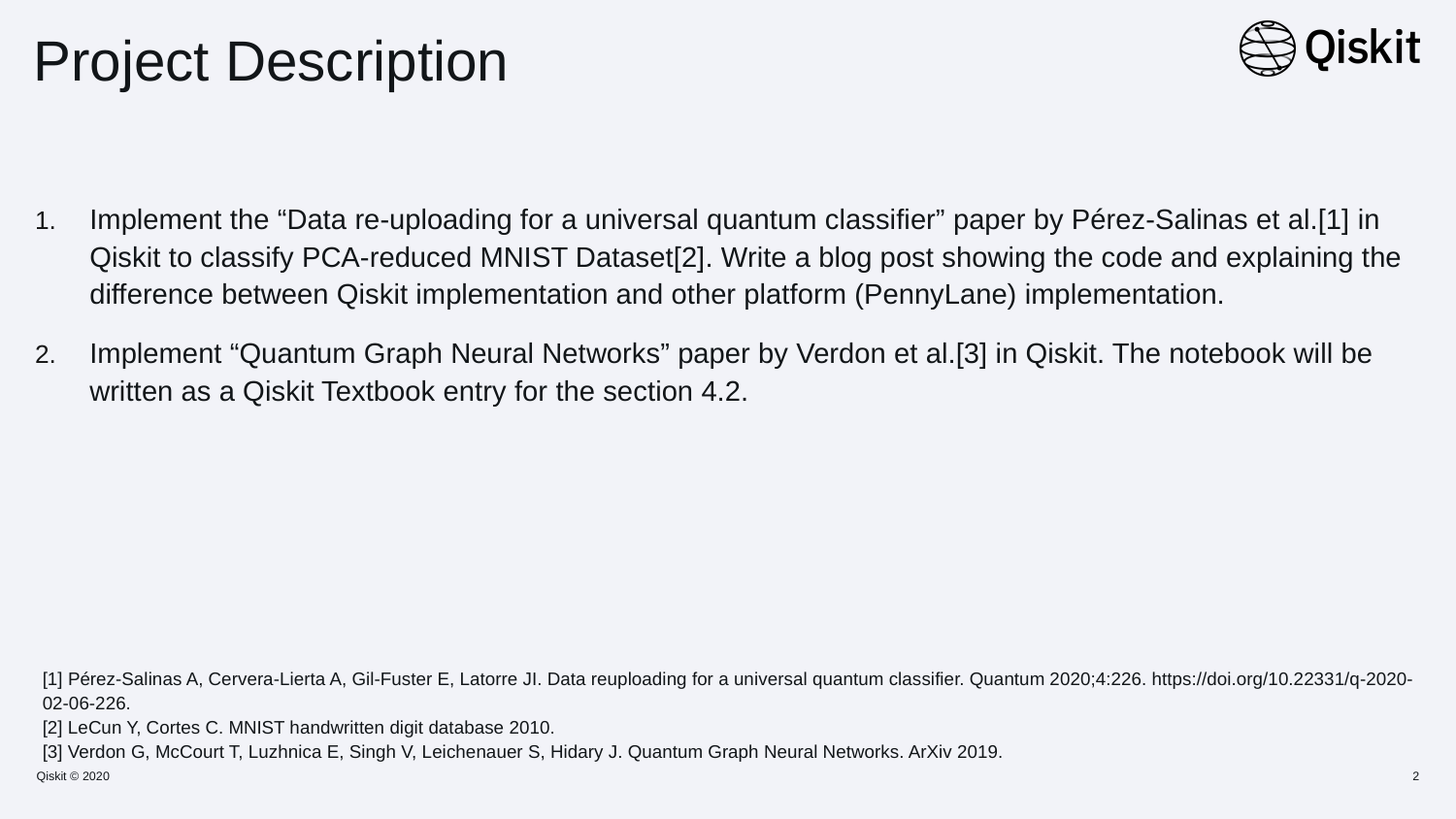

# Project Description
Implement the “Data re-uploading for a universal quantum classifier” paper by Pérez-Salinas et al.[1] in Qiskit to classify PCA-reduced MNIST Dataset[2]. Write a blog post showing the code and explaining the difference between Qiskit implementation and other platform (PennyLane) implementation.
Implement “Quantum Graph Neural Networks” paper by Verdon et al.[3] in Qiskit. The notebook will be written as a Qiskit Textbook entry for the section 4.2.
[1] Pérez-Salinas A, Cervera-Lierta A, Gil-Fuster E, Latorre JI. Data reuploading for a universal quantum classifier. Quantum 2020;4:226. https://doi.org/10.22331/q-2020-02-06-226.
[2] LeCun Y, Cortes C. MNIST handwritten digit database 2010.
[3] Verdon G, McCourt T, Luzhnica E, Singh V, Leichenauer S, Hidary J. Quantum Graph Neural Networks. ArXiv 2019.
Qiskit © 2020
2